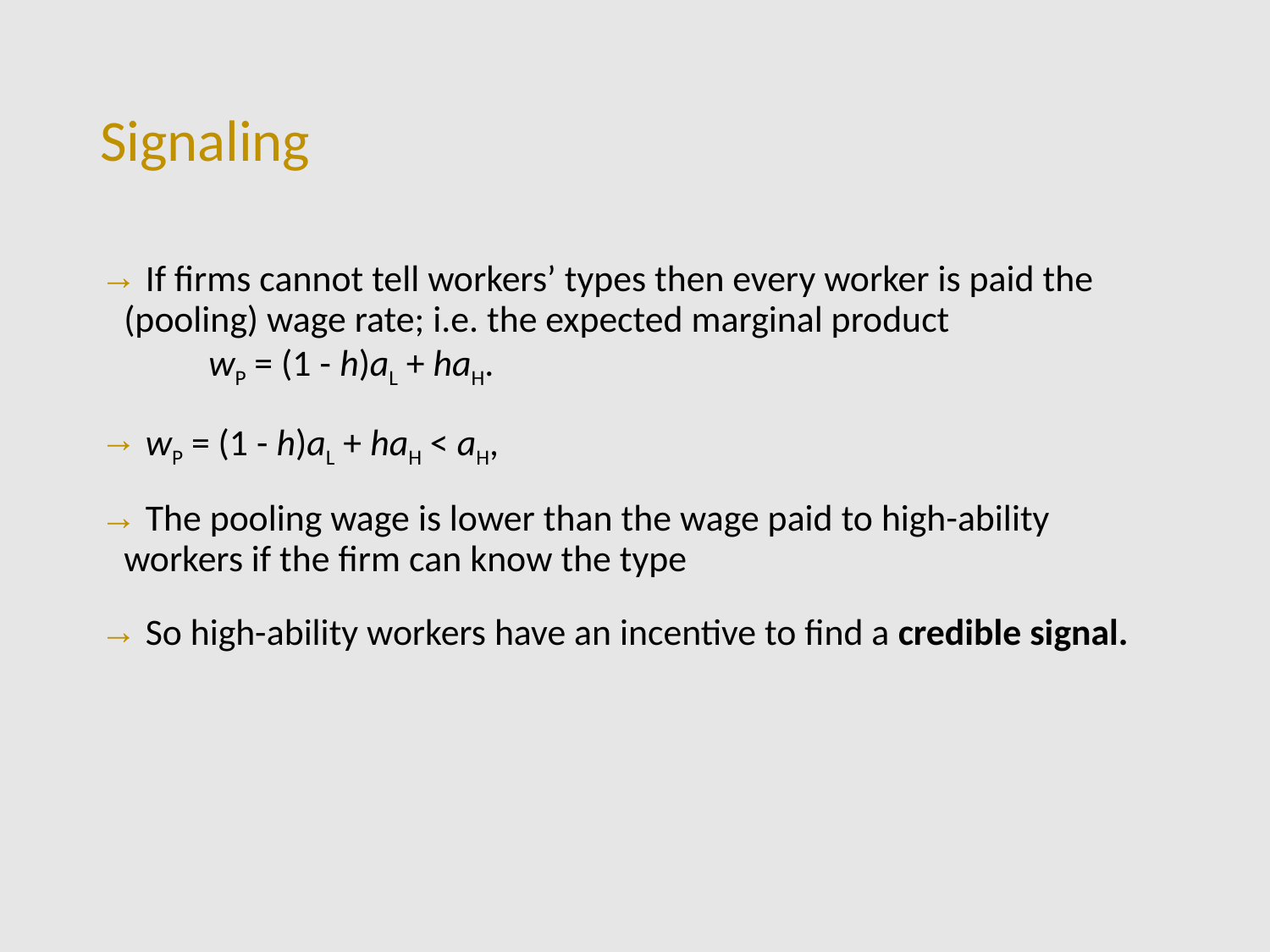

# Signaling
 If firms cannot tell workers’ types then every worker is paid the (pooling) wage rate; i.e. the expected marginal product
          wP = (1 - h)aL + haH.
 wP = (1 - h)aL + haH < aH,
 The pooling wage is lower than the wage paid to high-ability workers if the firm can know the type
 So high-ability workers have an incentive to find a credible signal.